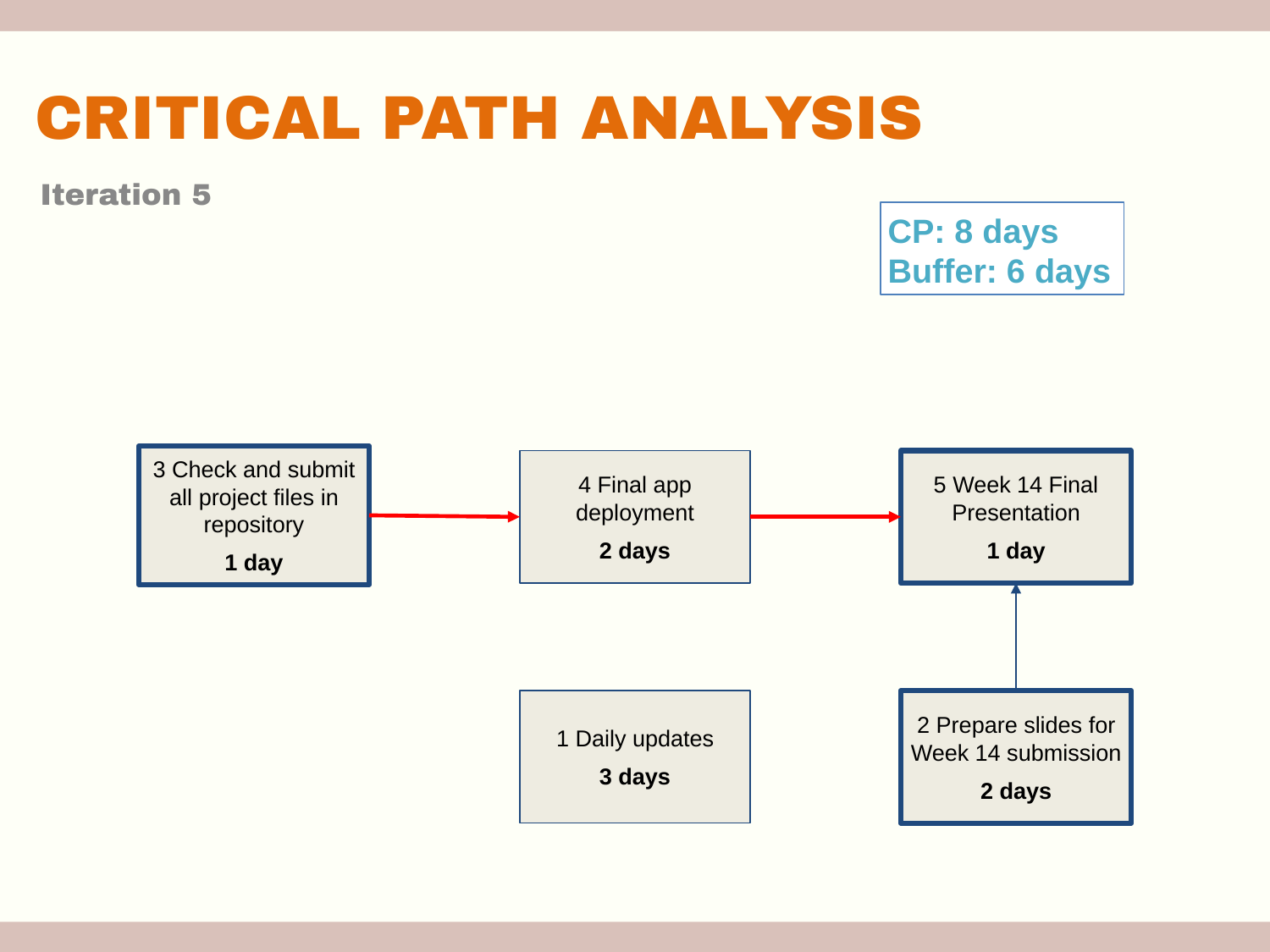

CRITICAL PATH ANALYSIS
Iteration 5
CP: 8 days
Buffer: 6 days
3 Check and submit all project files in repository
1 day
4 Final app deployment
2 days
5 Week 14 Final Presentation
1 day
1 Daily updates
3 days
2 Prepare slides for Week 14 submission
2 days